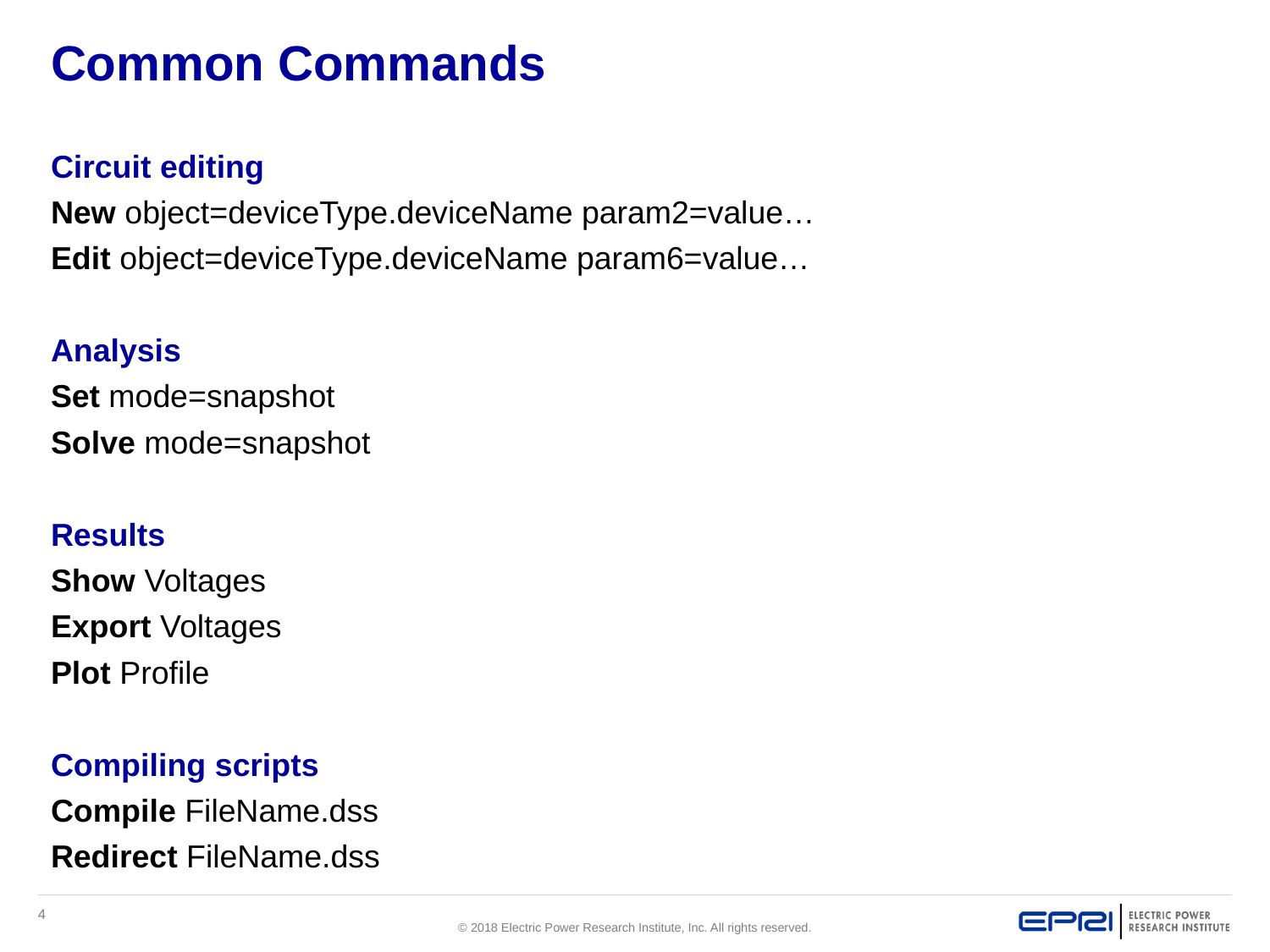

# Common Commands
Circuit editing
New object=deviceType.deviceName param2=value…
Edit object=deviceType.deviceName param6=value…

Analysis
Set mode=snapshot
Solve mode=snapshot

Results
Show Voltages
Export Voltages
Plot Profile

Compiling scripts
Compile FileName.dss
Redirect FileName.dss